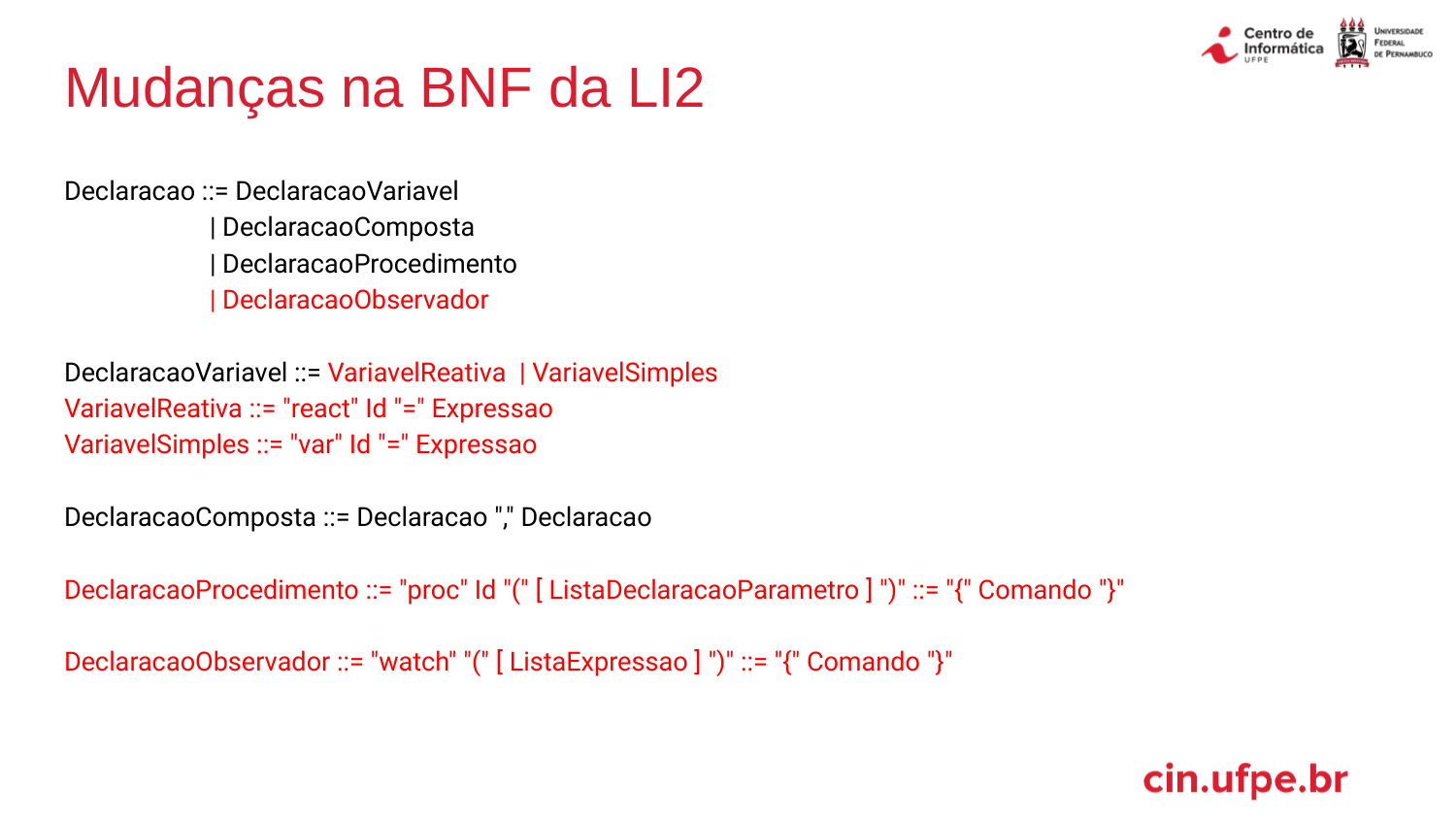

# Mudanças na BNF da LI2
Declaracao ::= DeclaracaoVariavel
| DeclaracaoComposta
| DeclaracaoProcedimento
| DeclaracaoObservador

DeclaracaoVariavel ::= VariavelReativa  | VariavelSimples
VariavelReativa ::= "react" Id "=" Expressao
VariavelSimples ::= "var" Id "=" Expressao

DeclaracaoComposta ::= Declaracao "," Declaracao

DeclaracaoProcedimento ::= "proc" Id "(" [ ListaDeclaracaoParametro ] ")" ::= "{" Comando "}"

DeclaracaoObservador ::= "watch" "(" [ ListaExpressao ] ")" ::= "{" Comando "}"